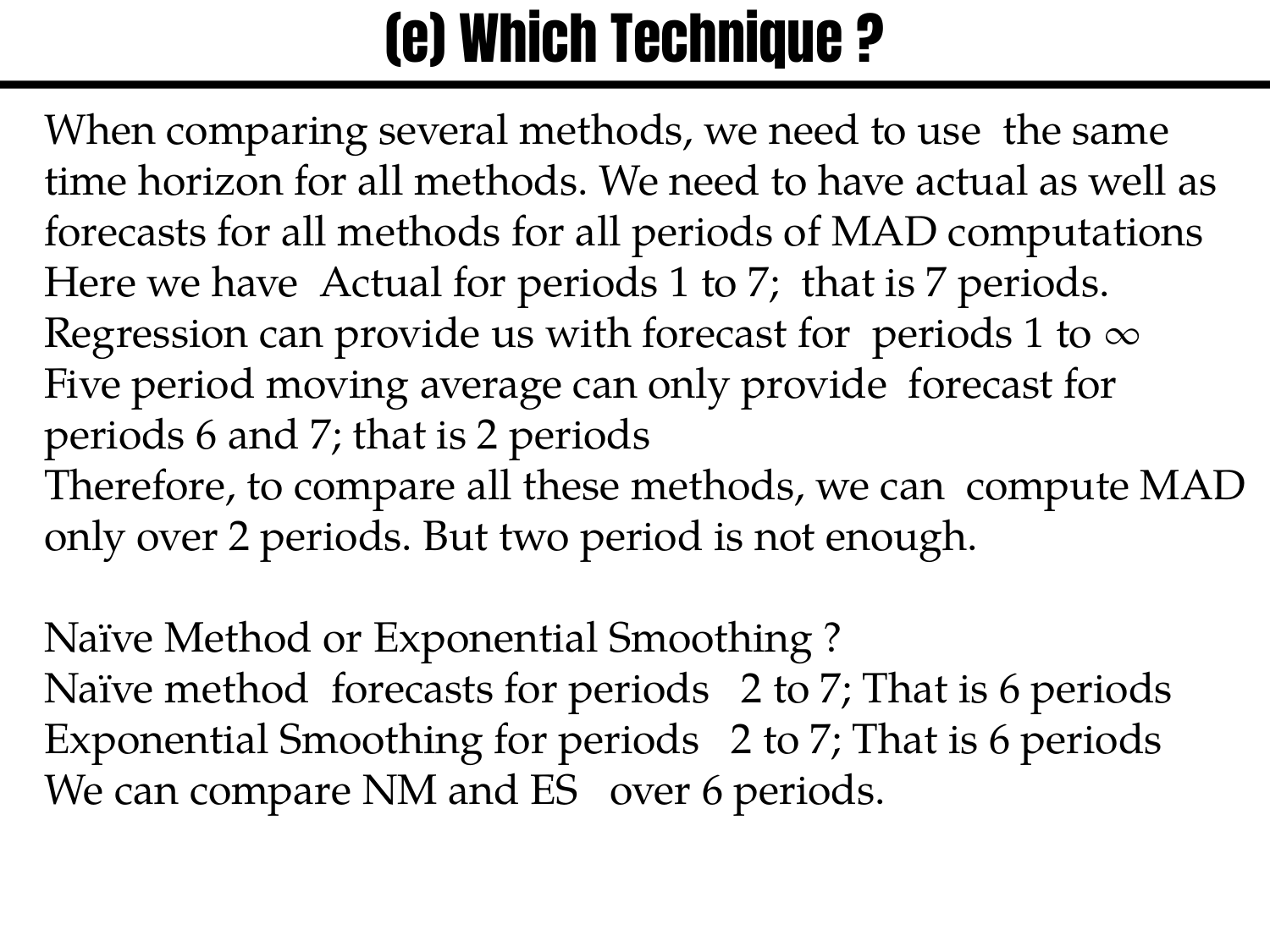

(e) Which Technique ?

When comparing several methods, we need to use  the same time horizon for all methods. We need to have actual as well as forecasts for all methods for all periods of MAD computations
Here we have  Actual for periods 1 to 7;  that is 7 periods.
Regression can provide us with forecast for  periods 1 to ∞
Five period moving average can only provide  forecast for  periods 6 and 7; that is 2 periods
Therefore, to compare all these methods, we can  compute MAD only over 2 periods. But two period is not enough.

Naïve Method or Exponential Smoothing ?
Naïve method  forecasts for periods   2 to 7; That is 6 periods
Exponential Smoothing for periods   2 to 7; That is 6 periods
We can compare NM and ES   over 6 periods.